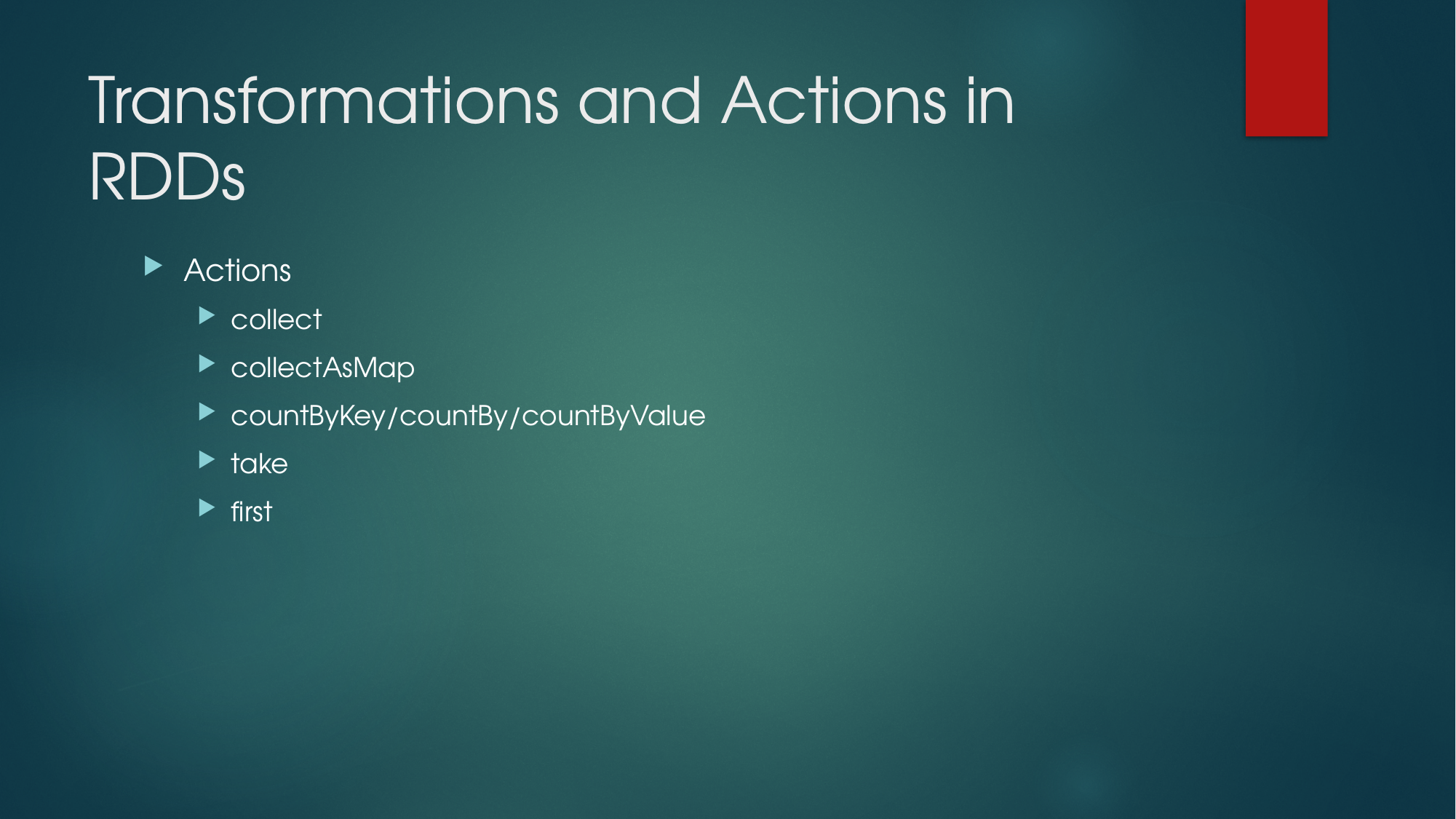

# Transformations and Actions in RDDs
Actions
collect
collectAsMap
countByKey/countBy/countByValue
take
first